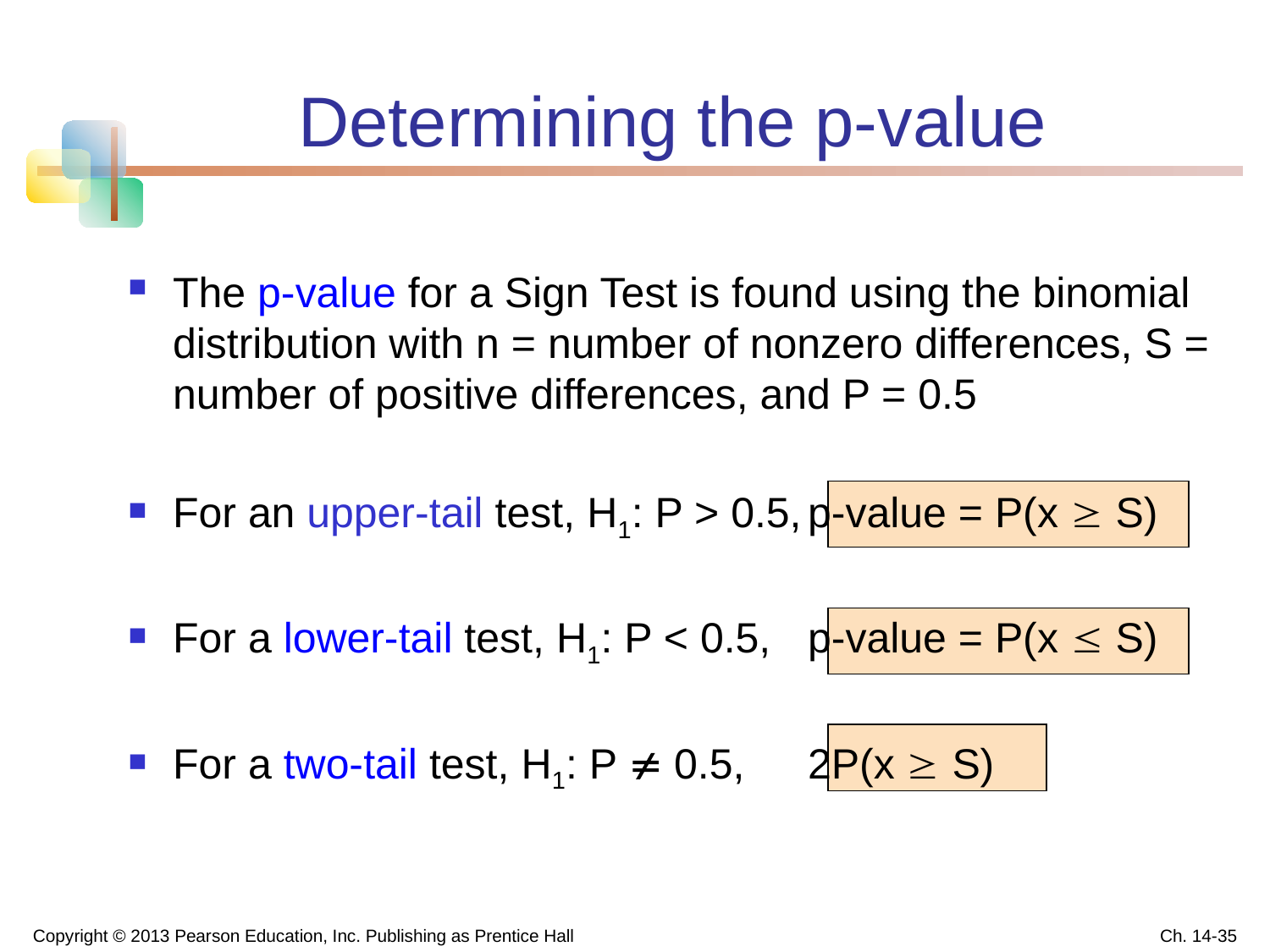

# Determining the p-value
The p-value for a Sign Test is found using the binomial distribution with n = number of nonzero differences, S = number of positive differences, and P = 0.5

For an upper-tail test, H1: P > 0.5,	p-value = P(x ≥ S)

For a lower-tail test, H1: P < 0.5,	p-value = P(x ≤ S)

For a two-tail test, H1: P ≠ 0.5,	2P(x ≥ S)

Copyright © 2013 Pearson Education, Inc. Publishing as Prentice Hall
Ch. 14-35